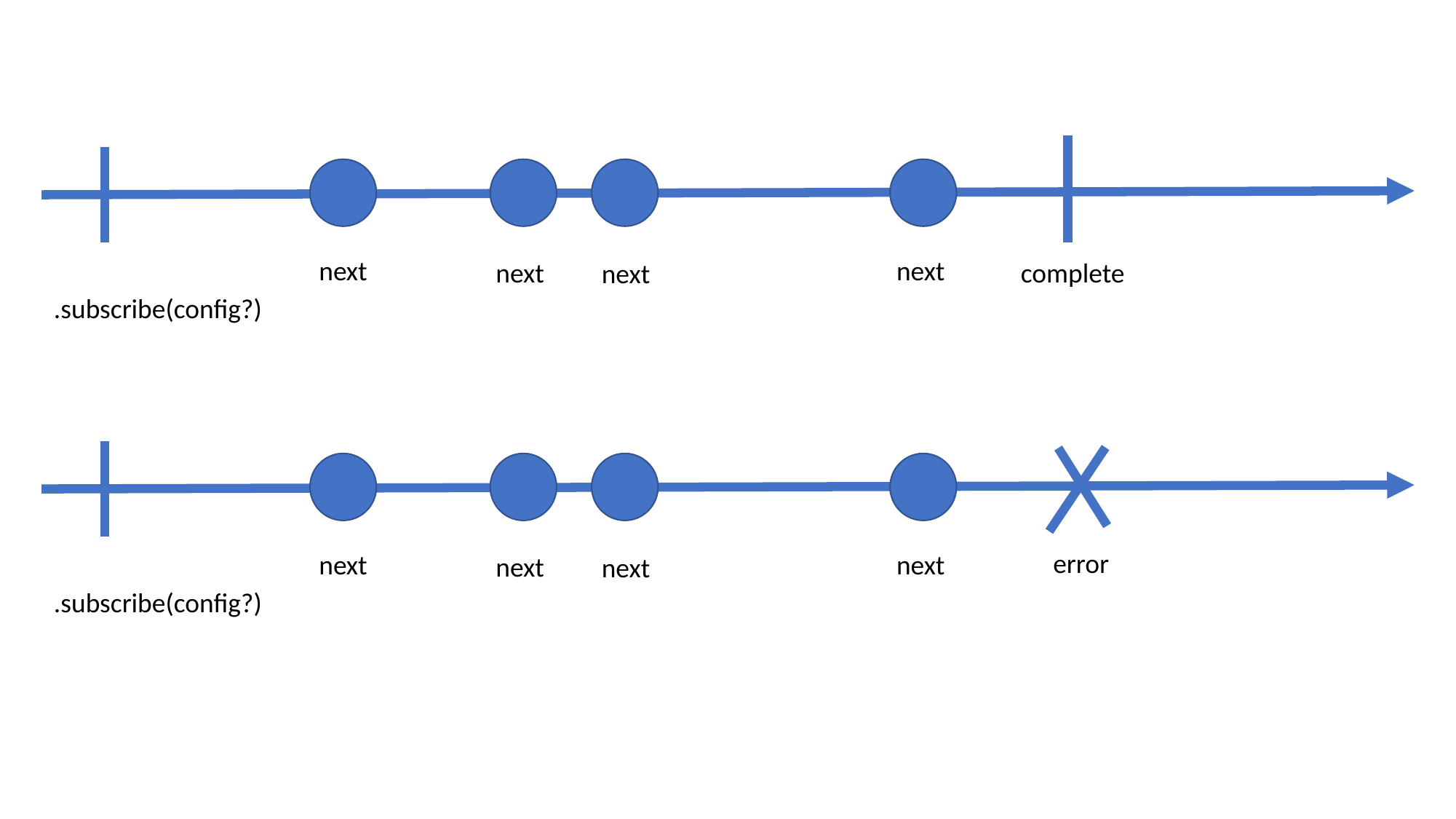

next
next
next
complete
next
.subscribe(config?)

error
next
next
next
next
.subscribe(config?)